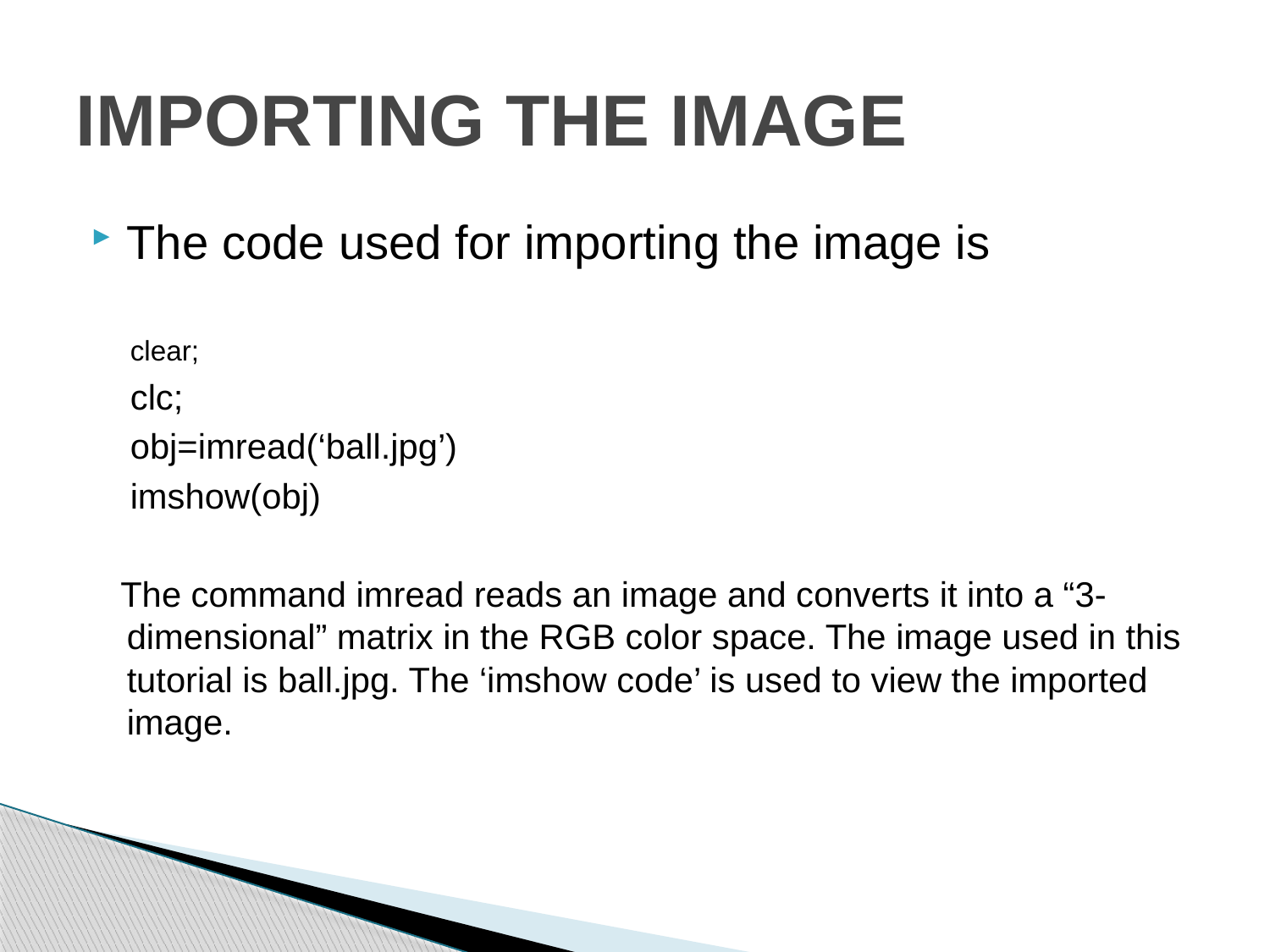

# IMPORTING THE IMAGE
The code used for importing the image is

    clear;
    clc;
    obj=imread(‘ball.jpg’)
    imshow(obj)

   The command imread reads an image and converts it into a “3-dimensional” matrix in the RGB color space. The image used in this tutorial is ball.jpg. The ‘imshow code’ is used to view the imported image.